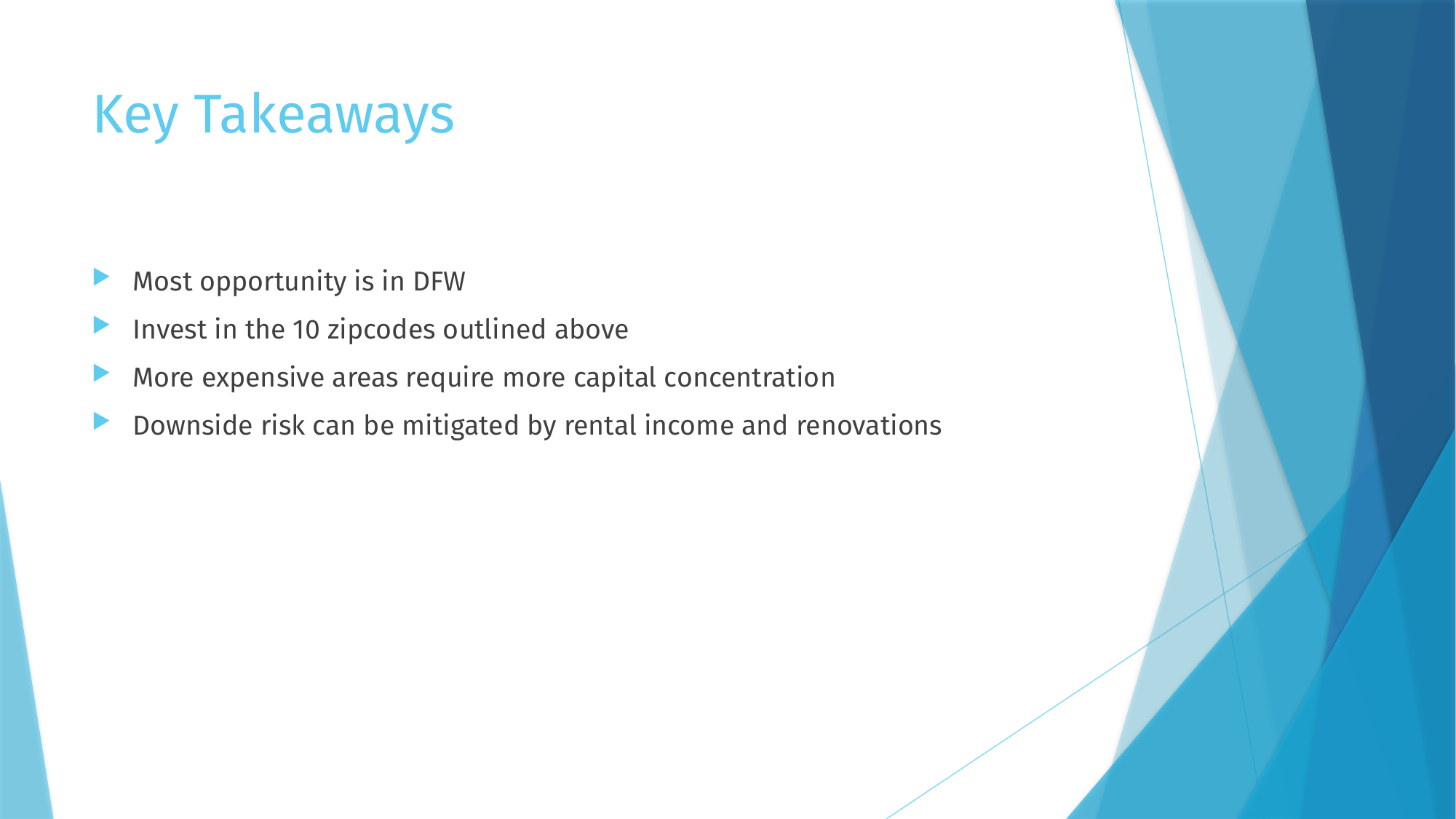

# Key Takeaways
Most opportunity is in DFW
Invest in the 10 zipcodes outlined above
More expensive areas require more capital concentration
Downside risk can be mitigated by rental income and renovations